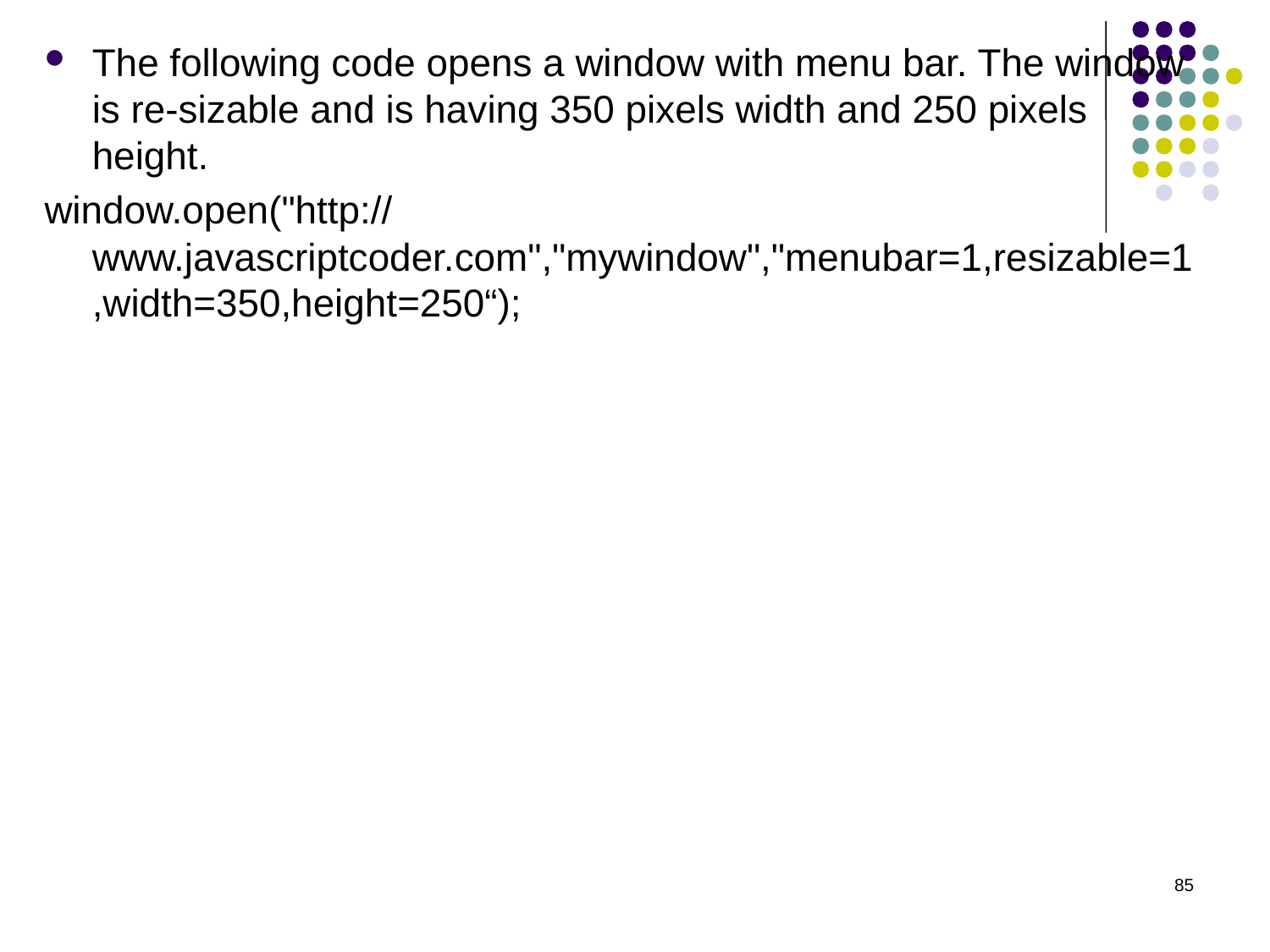

The following code opens a window with menu bar. The window is re-sizable and is having 350 pixels width and 250 pixels height.
window.open("http://www.javascriptcoder.com","mywindow","menubar=1,resizable=1,width=350,height=250“);

85